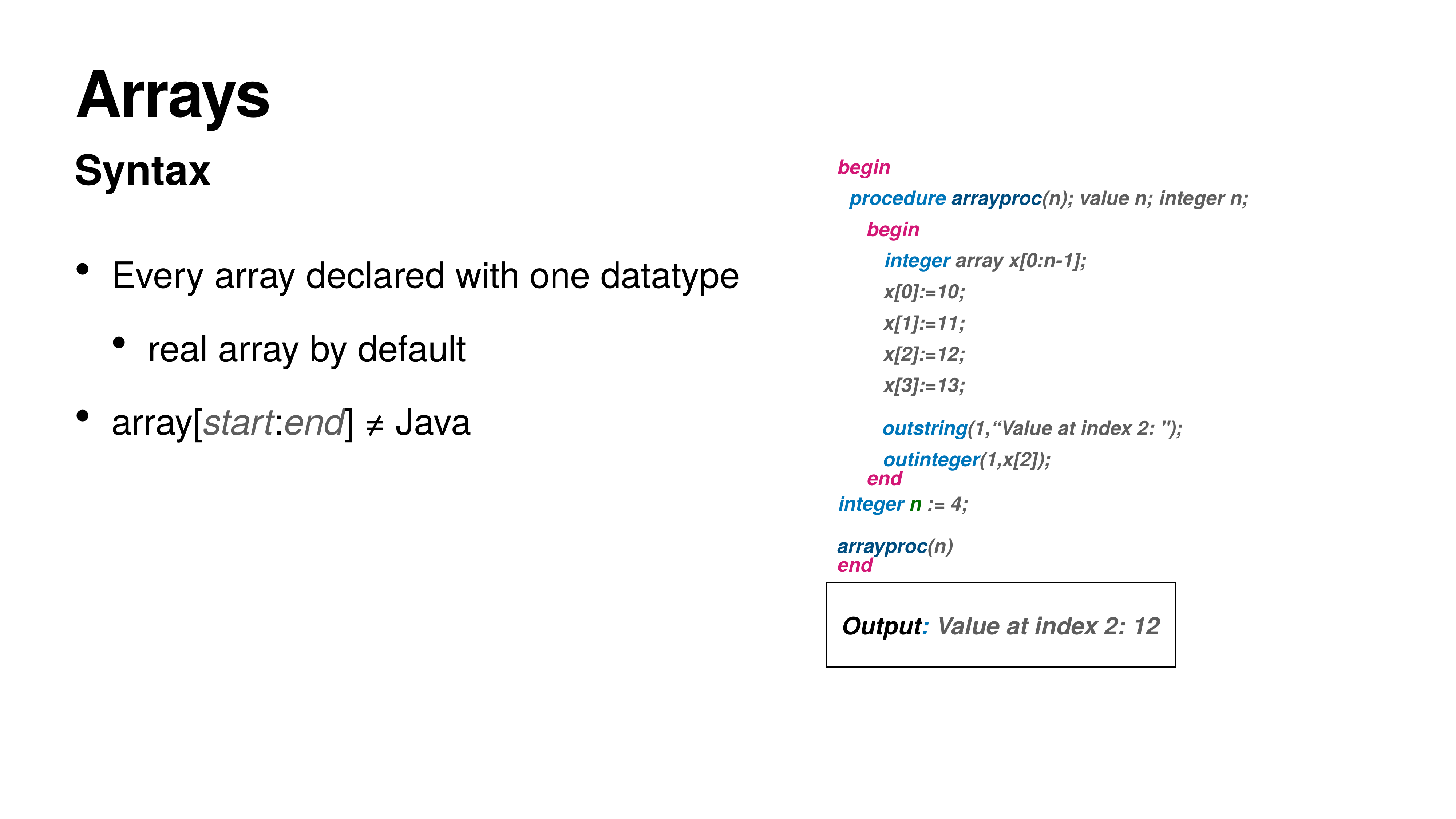

# Arrays
Syntax
begin
procedure arrayproc(n); value n; integer n;
begin
integer array x[0:n-1];
Every array declared with one datatype
real array by default
array[start:end] ≠ Java
x[0]:=10;
x[1]:=11;
x[2]:=12;
x[3]:=13;
    outstring(1,“Value at index 2: ");
    outinteger(1,x[2]);
end
integer n := 4;
  arrayproc(n)
end

Output: Value at index 2: 12